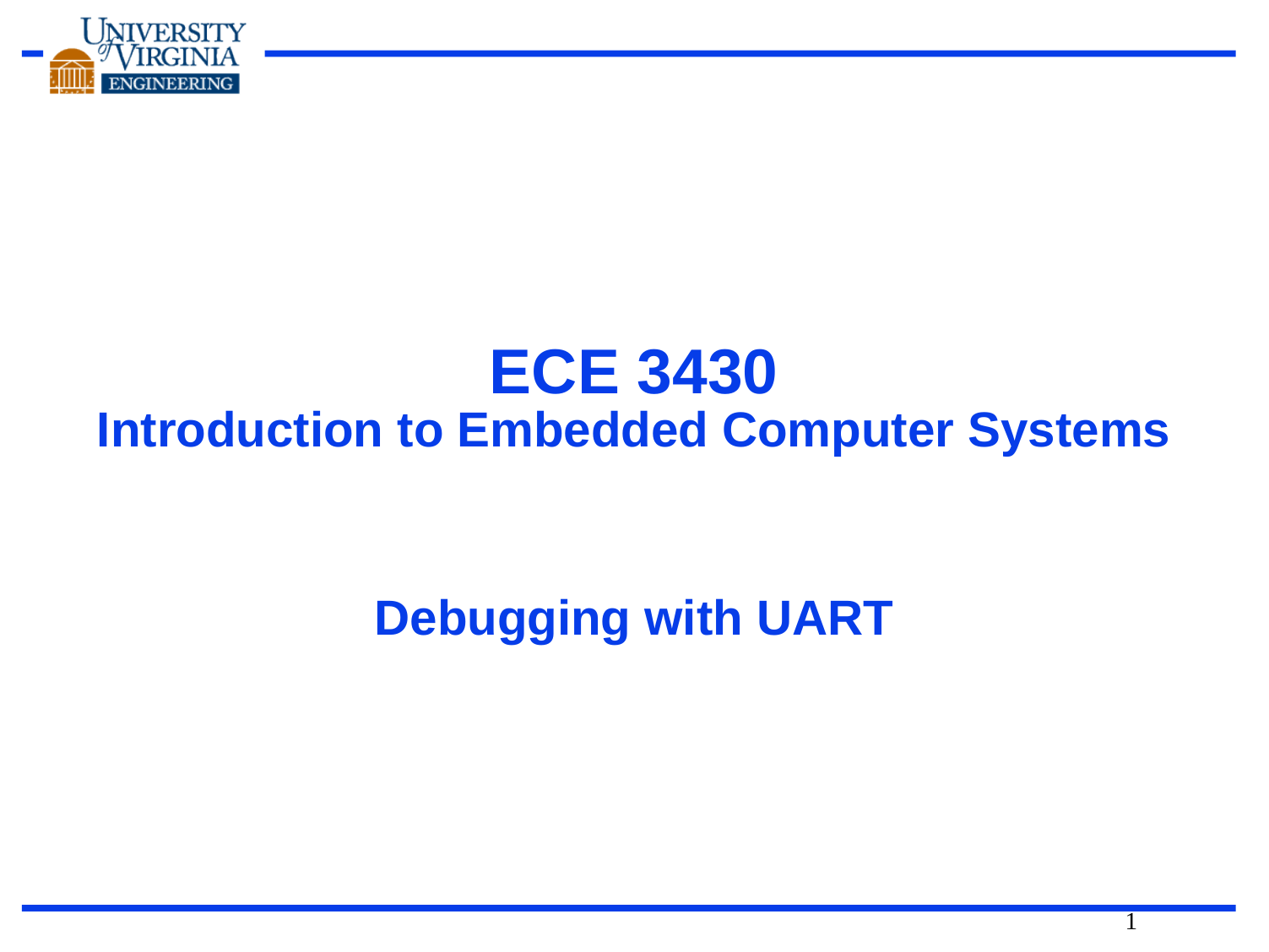

# ECE 3430 Introduction to Embedded Computer Systems
Debugging with UART
1